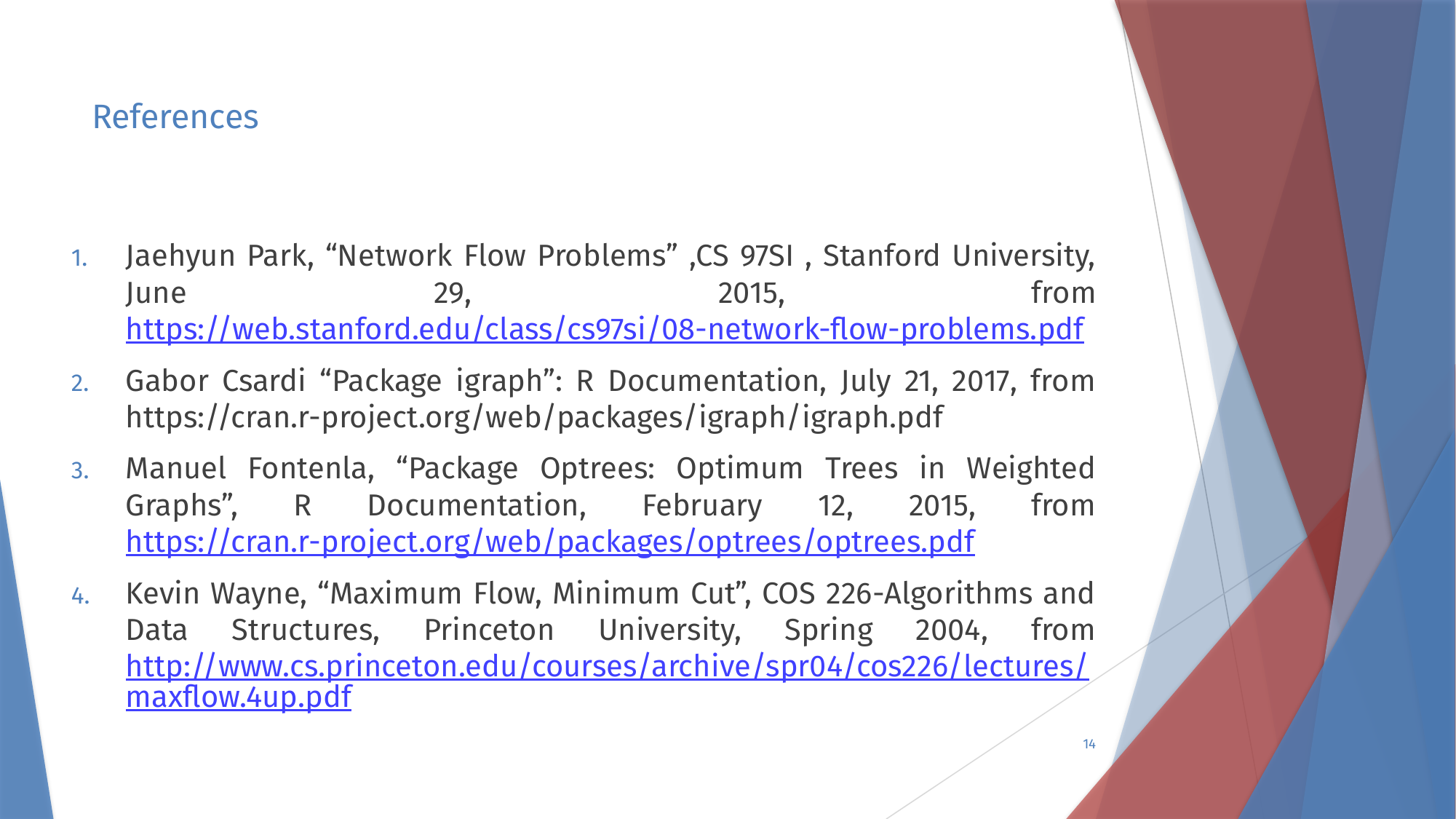

# References
Jaehyun Park, “Network Flow Problems” ,CS 97SI , Stanford University, June 29, 2015, from https://web.stanford.edu/class/cs97si/08-network-flow-problems.pdf
Gabor Csardi “Package igraph”: R Documentation, July 21, 2017, from https://cran.r-project.org/web/packages/igraph/igraph.pdf
Manuel Fontenla, “Package Optrees: Optimum Trees in Weighted Graphs”, R Documentation, February 12, 2015, from https://cran.r-project.org/web/packages/optrees/optrees.pdf
Kevin Wayne, “Maximum Flow, Minimum Cut”, COS 226-Algorithms and Data Structures, Princeton University, Spring 2004, from http://www.cs.princeton.edu/courses/archive/spr04/cos226/lectures/maxflow.4up.pdf
14